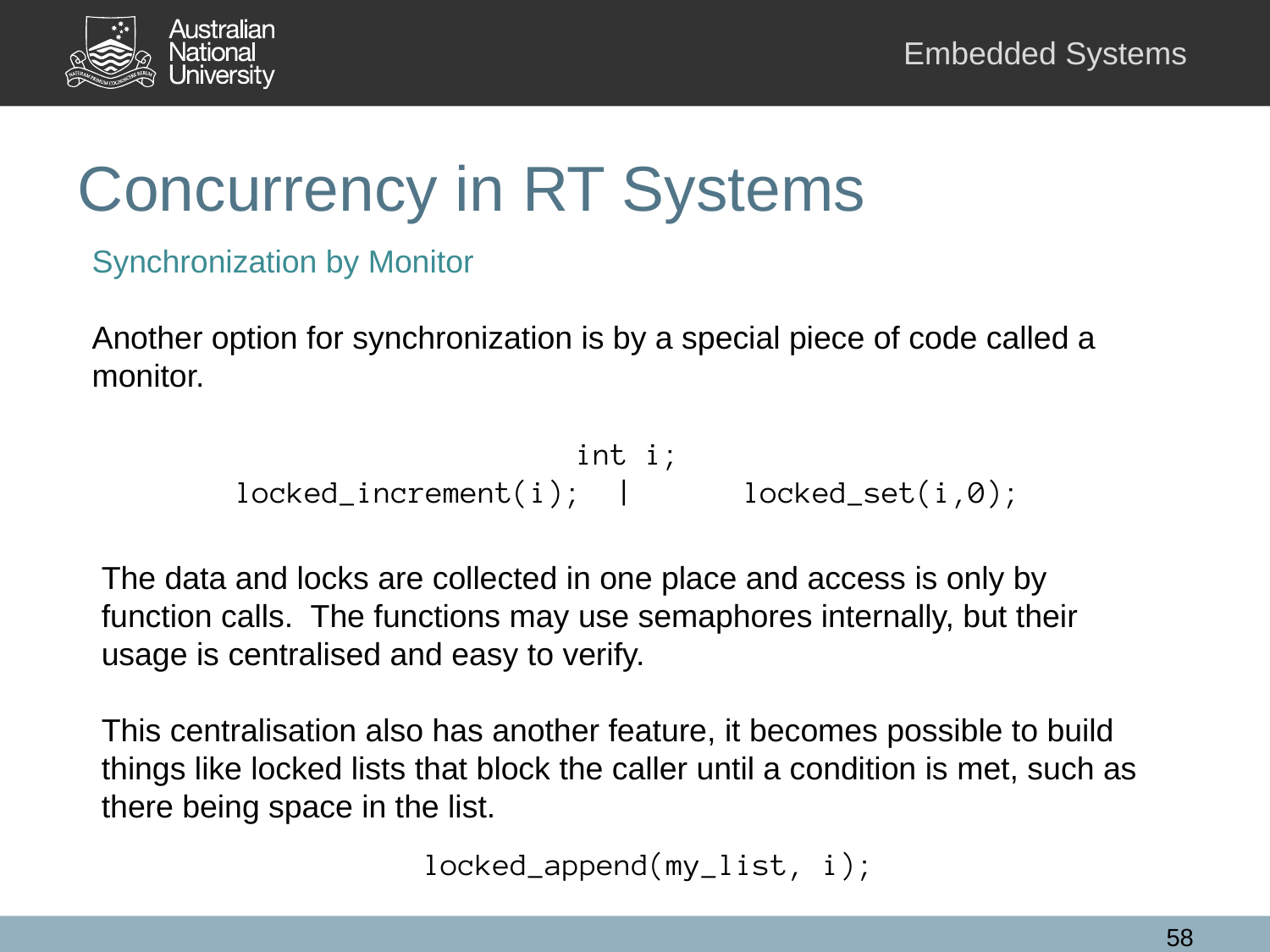

# Concurrency in RT Systems
Synchronization by Monitor

Another option for synchronization is by a special piece of code called a monitor.
int i;
locked_increment(i);	|	locked_set(i,0);
The data and locks are collected in one place and access is only by function calls.  The functions may use semaphores internally, but their usage is centralised and easy to verify.

This centralisation also has another feature, it becomes possible to build things like locked lists that block the caller until a condition is met, such as there being space in the list.
locked_append(my_list, i);
58